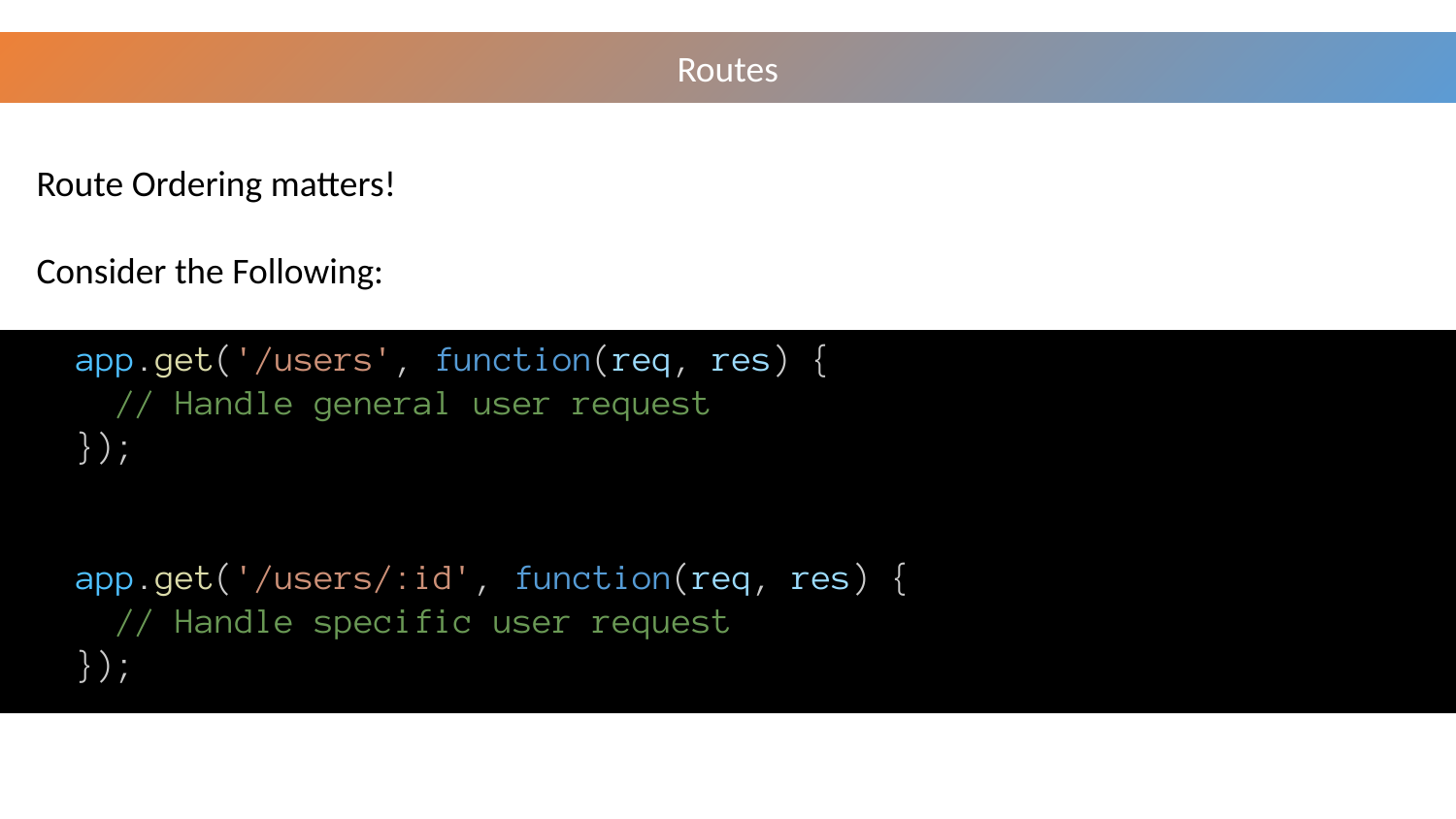

Routes
Route Ordering matters!

Consider the Following:

  app.get('/users', function(req, res) {
    // Handle general user request
  });

  app.get('/users/:id', function(req, res) {
    // Handle specific user request
  });